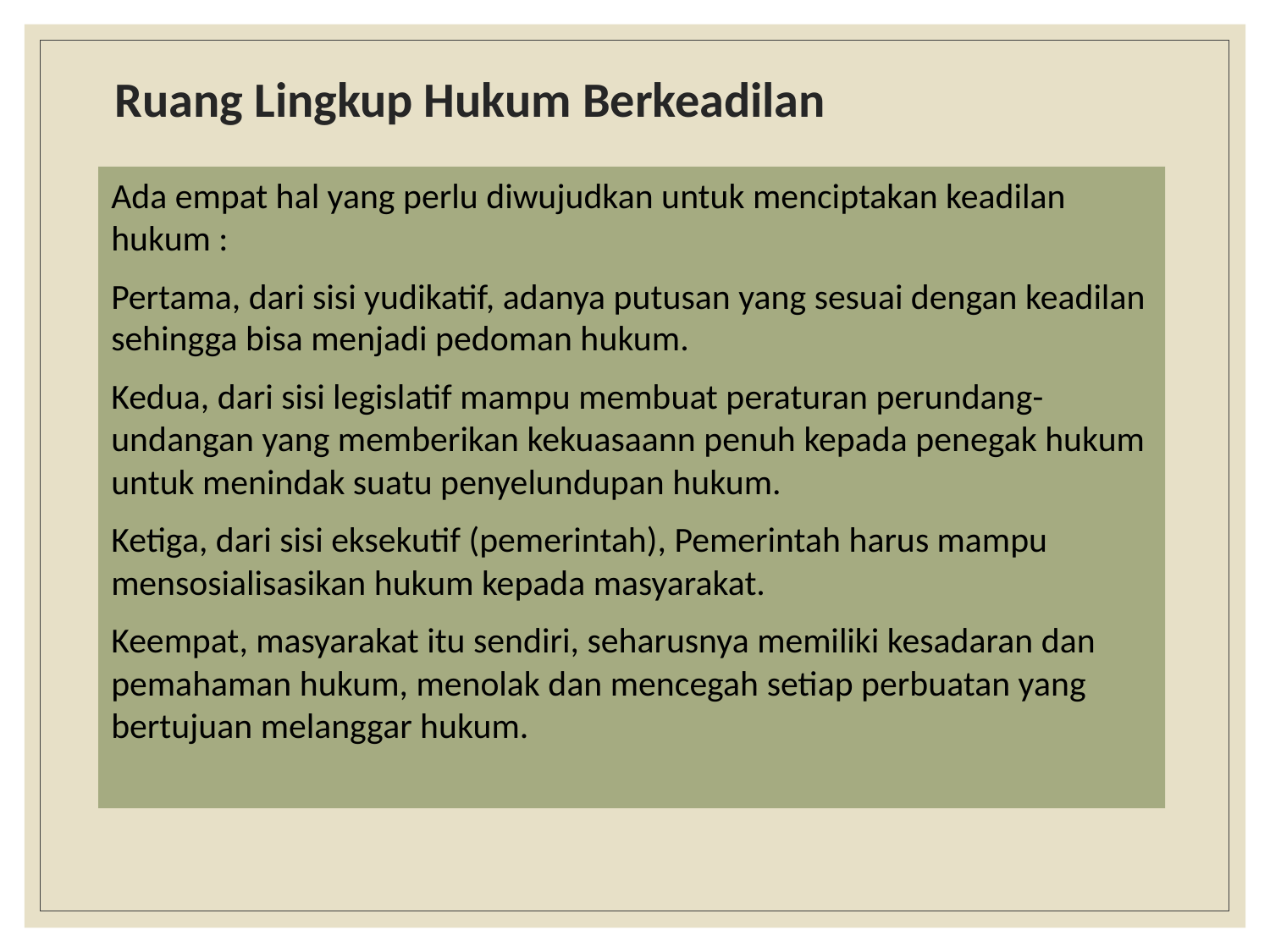

# Ruang Lingkup Hukum Berkeadilan
Ada empat hal yang perlu diwujudkan untuk menciptakan keadilan hukum :
Pertama, dari sisi yudikatif, adanya putusan yang sesuai dengan keadilan sehingga bisa menjadi pedoman hukum.
Kedua, dari sisi legislatif mampu membuat peraturan perundang-undangan yang memberikan kekuasaann penuh kepada penegak hukum untuk menindak suatu penyelundupan hukum.
Ketiga, dari sisi eksekutif (pemerintah), Pemerintah harus mampu mensosialisasikan hukum kepada masyarakat.
Keempat, masyarakat itu sendiri, seharusnya memiliki kesadaran dan pemahaman hukum, menolak dan mencegah setiap perbuatan yang bertujuan melanggar hukum.